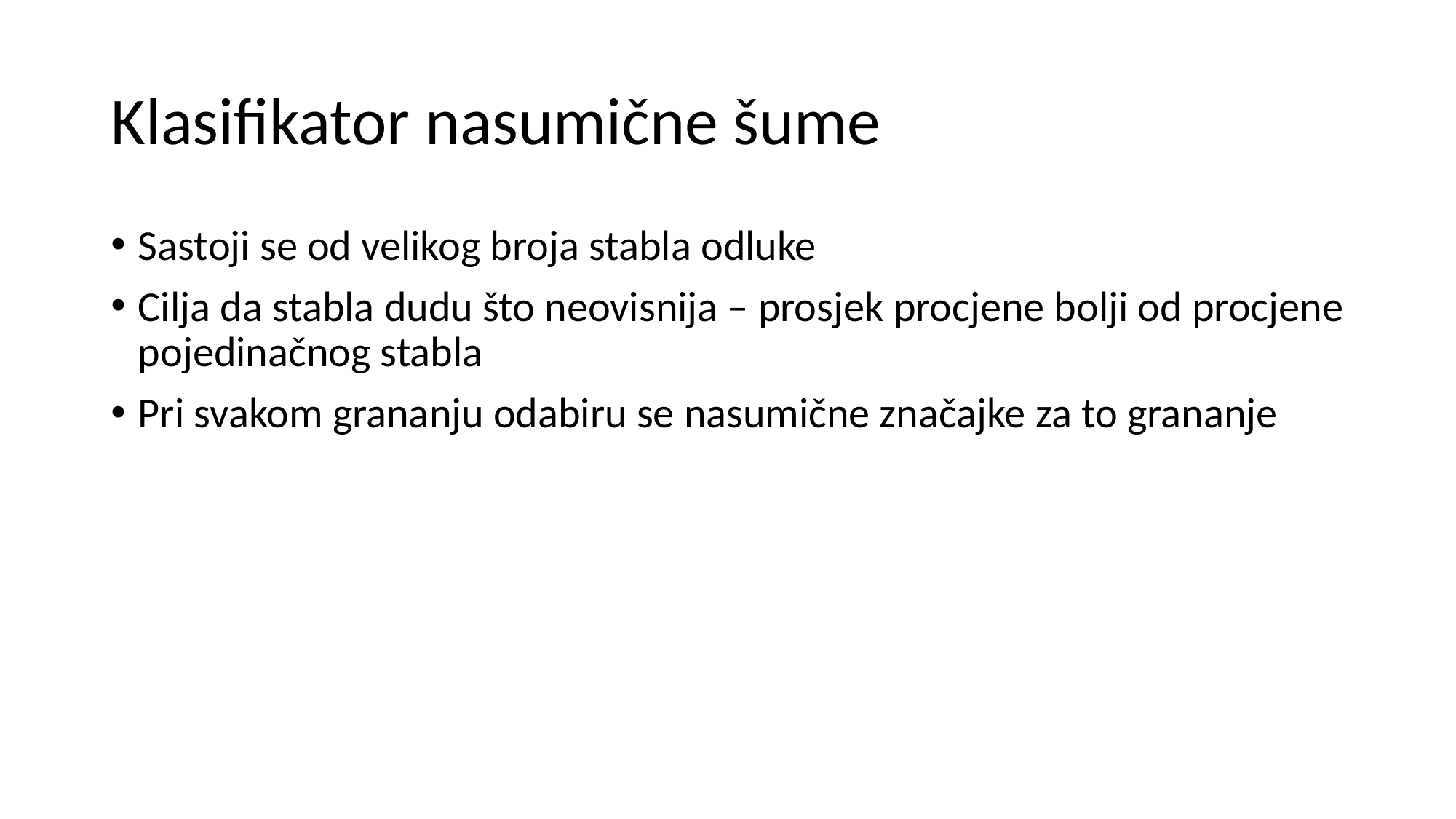

# Klasifikator nasumične šume
Sastoji se od velikog broja stabla odluke
Cilja da stabla dudu što neovisnija – prosjek procjene bolji od procjene pojedinačnog stabla
Pri svakom grananju odabiru se nasumične značajke za to grananje